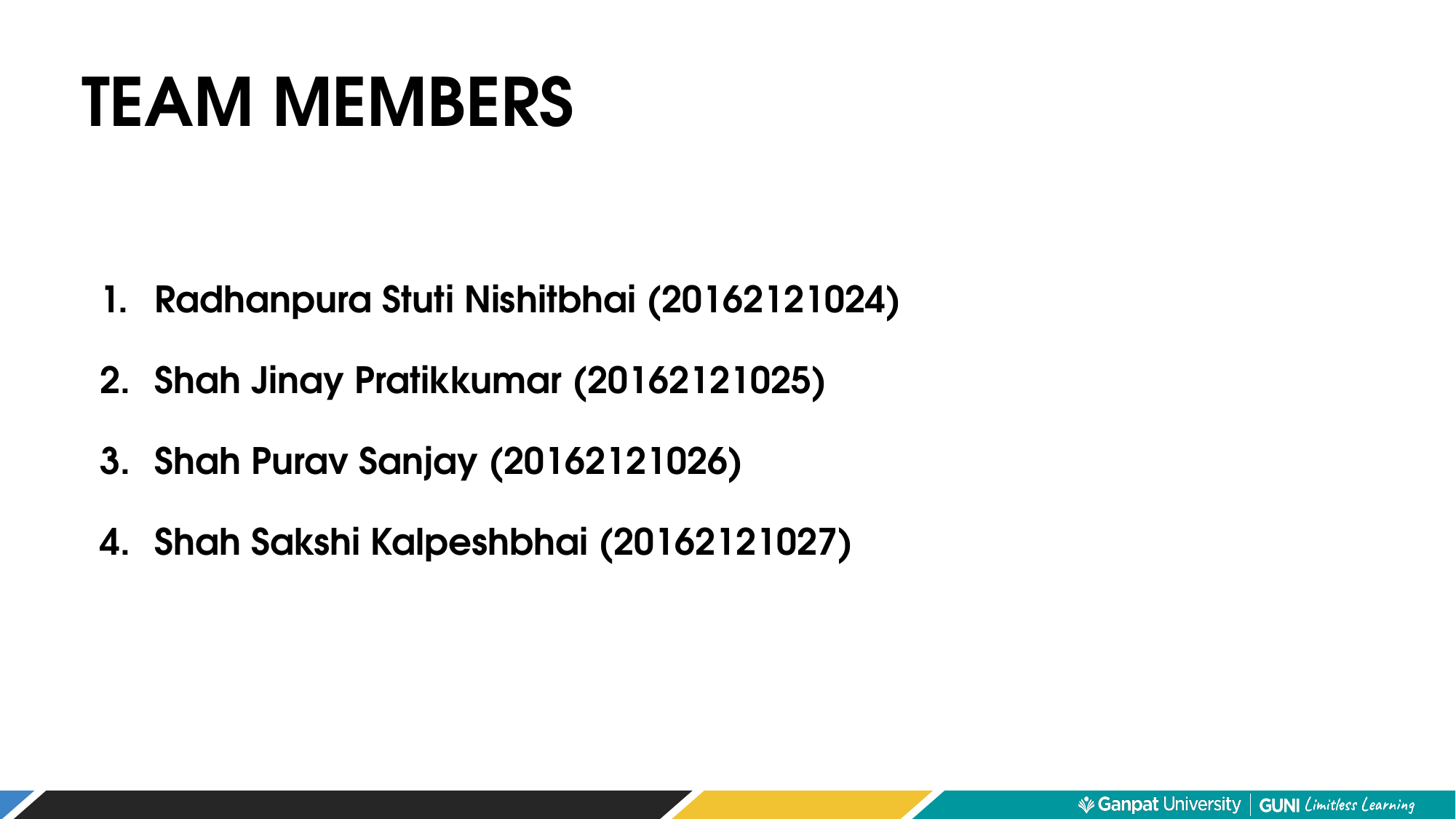

TEAM MEMBERS

Radhanpura Stuti Nishitbhai (20162121024)
Shah Jinay Pratikkumar (20162121025)
Shah Purav Sanjay (20162121026)
Shah Sakshi Kalpeshbhai (20162121027)